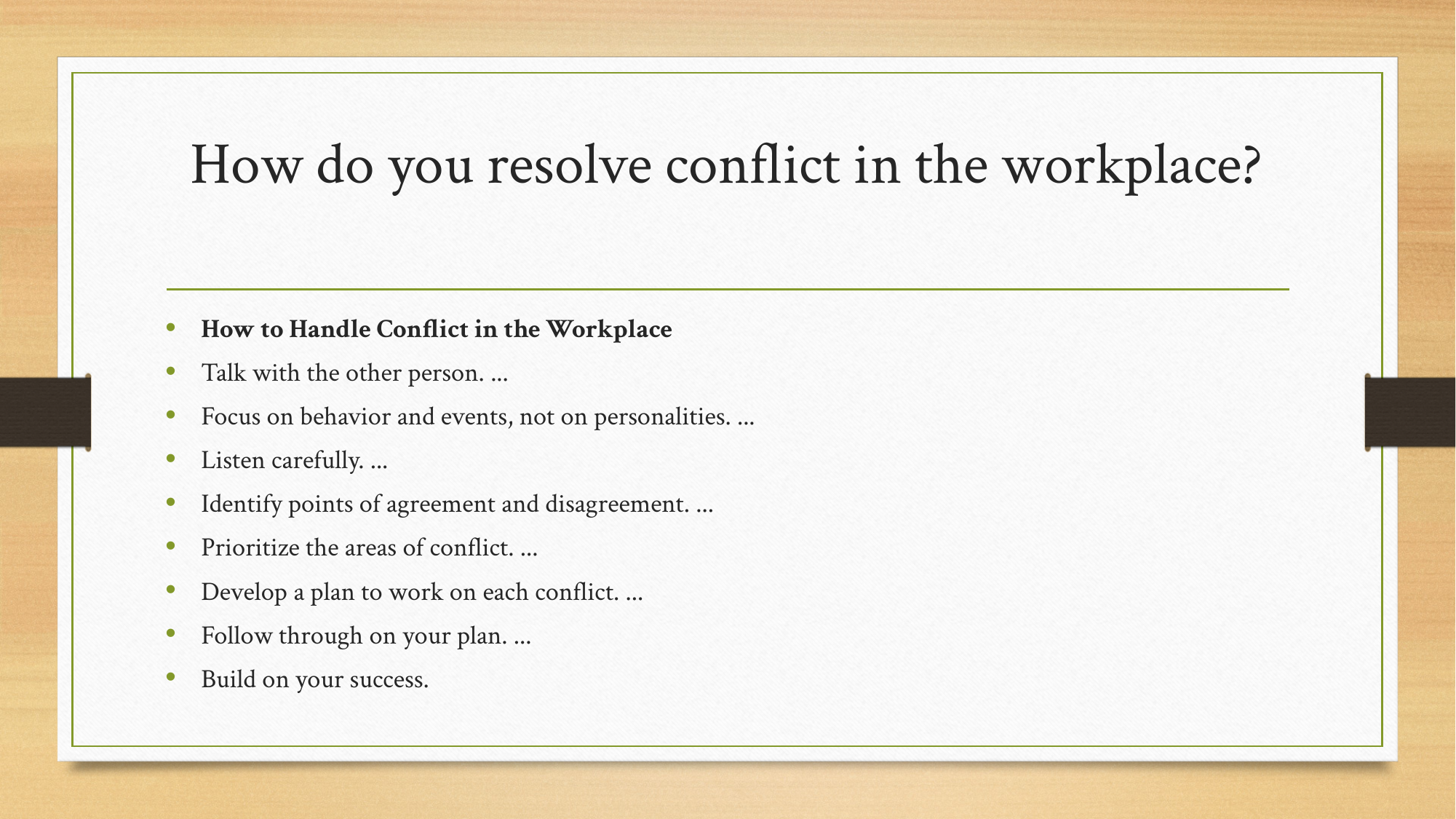

# How do you resolve conflict in the workplace?
How to Handle Conflict in the Workplace
Talk with the other person. ...
Focus on behavior and events, not on personalities. ...
Listen carefully. ...
Identify points of agreement and disagreement. ...
Prioritize the areas of conflict. ...
Develop a plan to work on each conflict. ...
Follow through on your plan. ...
Build on your success.